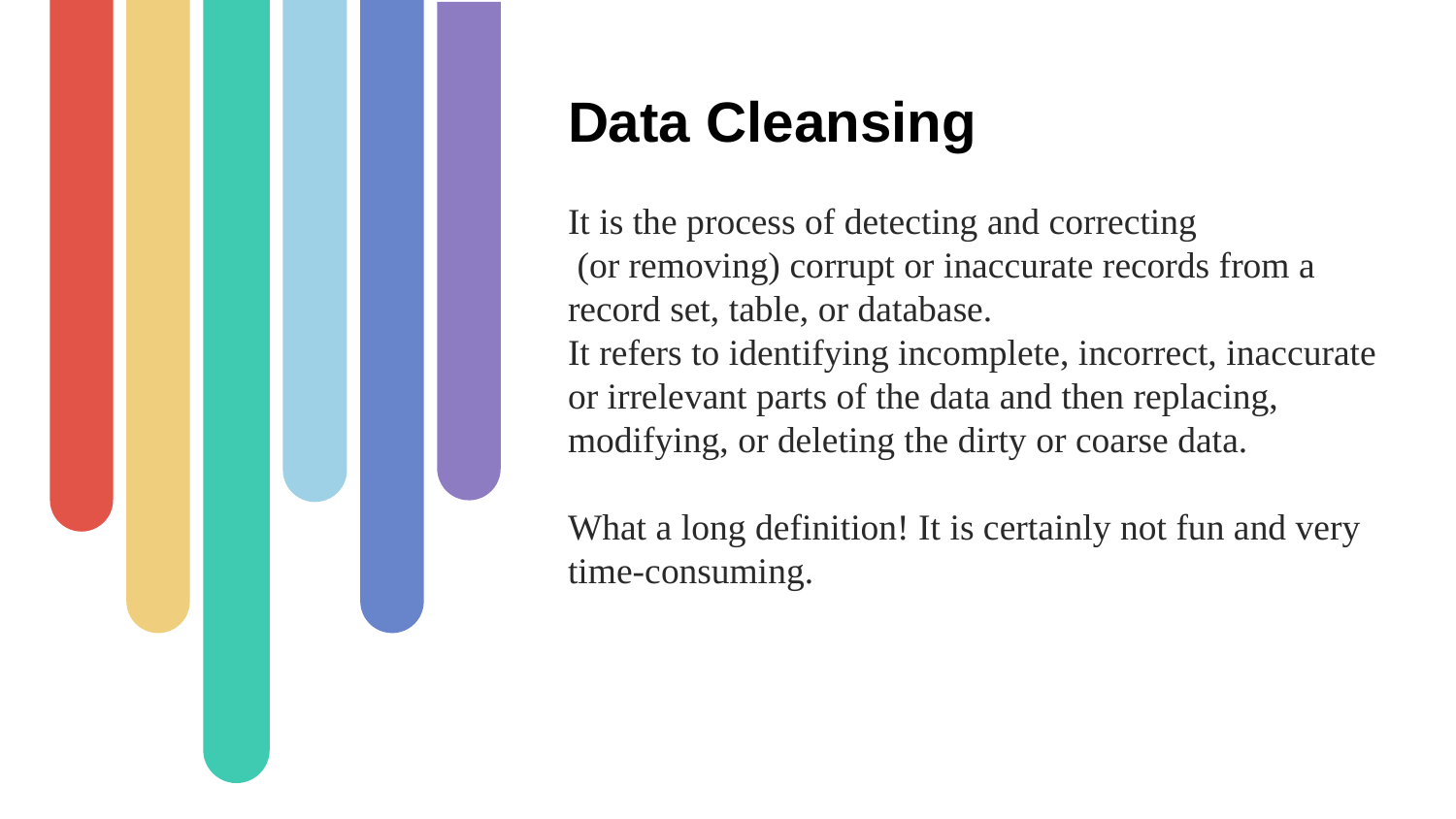

# Data Cleansing
It is the process of detecting and correcting
 (or removing) corrupt or inaccurate records from a record set, table, or database.
It refers to identifying incomplete, incorrect, inaccurate or irrelevant parts of the data and then replacing, modifying, or deleting the dirty or coarse data.

What a long definition! It is certainly not fun and very time-consuming.